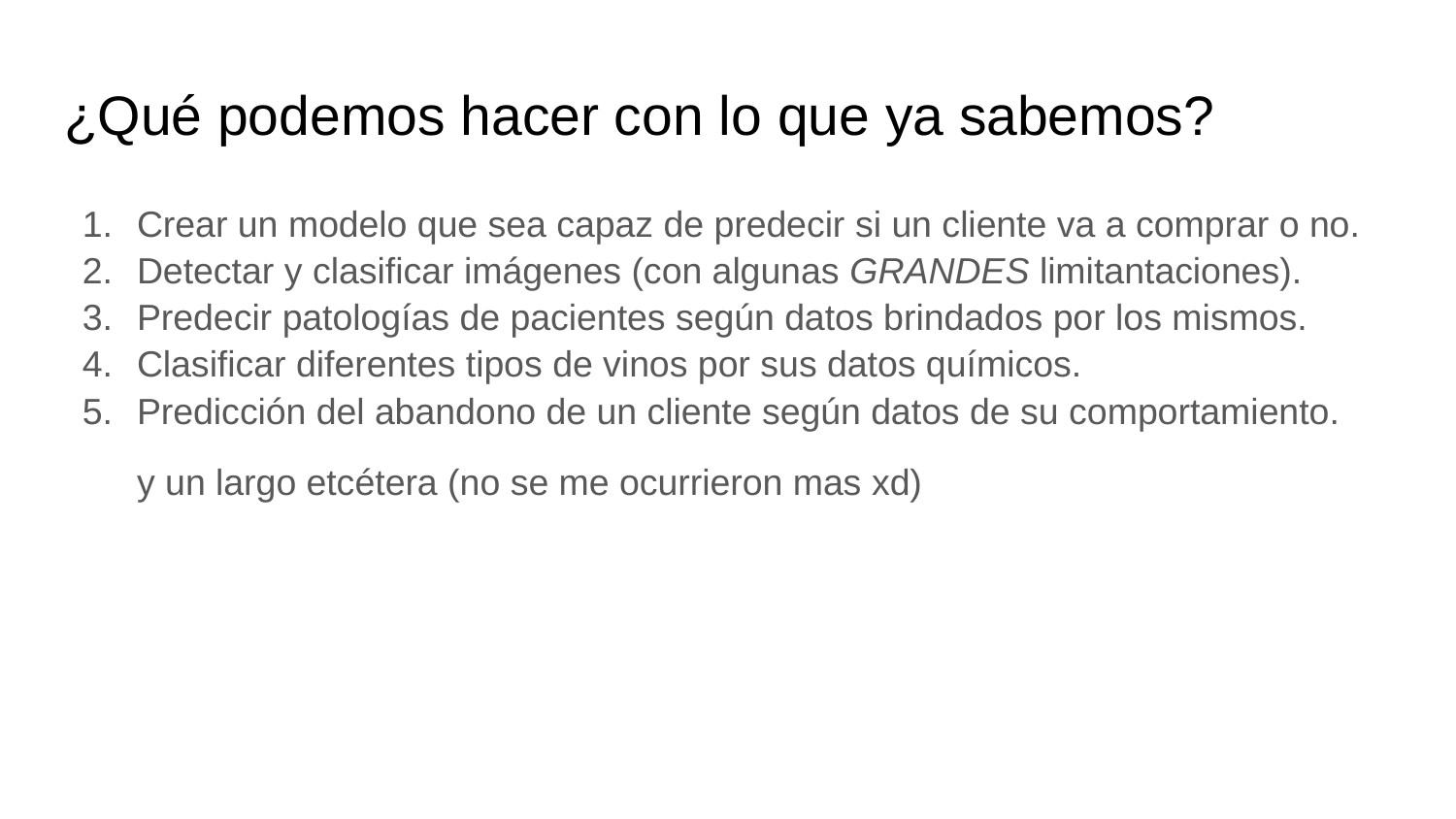

# ¿Qué podemos hacer con lo que ya sabemos?
Crear un modelo que sea capaz de predecir si un cliente va a comprar o no.
Detectar y clasificar imágenes (con algunas GRANDES limitantaciones).
Predecir patologías de pacientes según datos brindados por los mismos.
Clasificar diferentes tipos de vinos por sus datos químicos.
Predicción del abandono de un cliente según datos de su comportamiento.
y un largo etcétera (no se me ocurrieron mas xd)